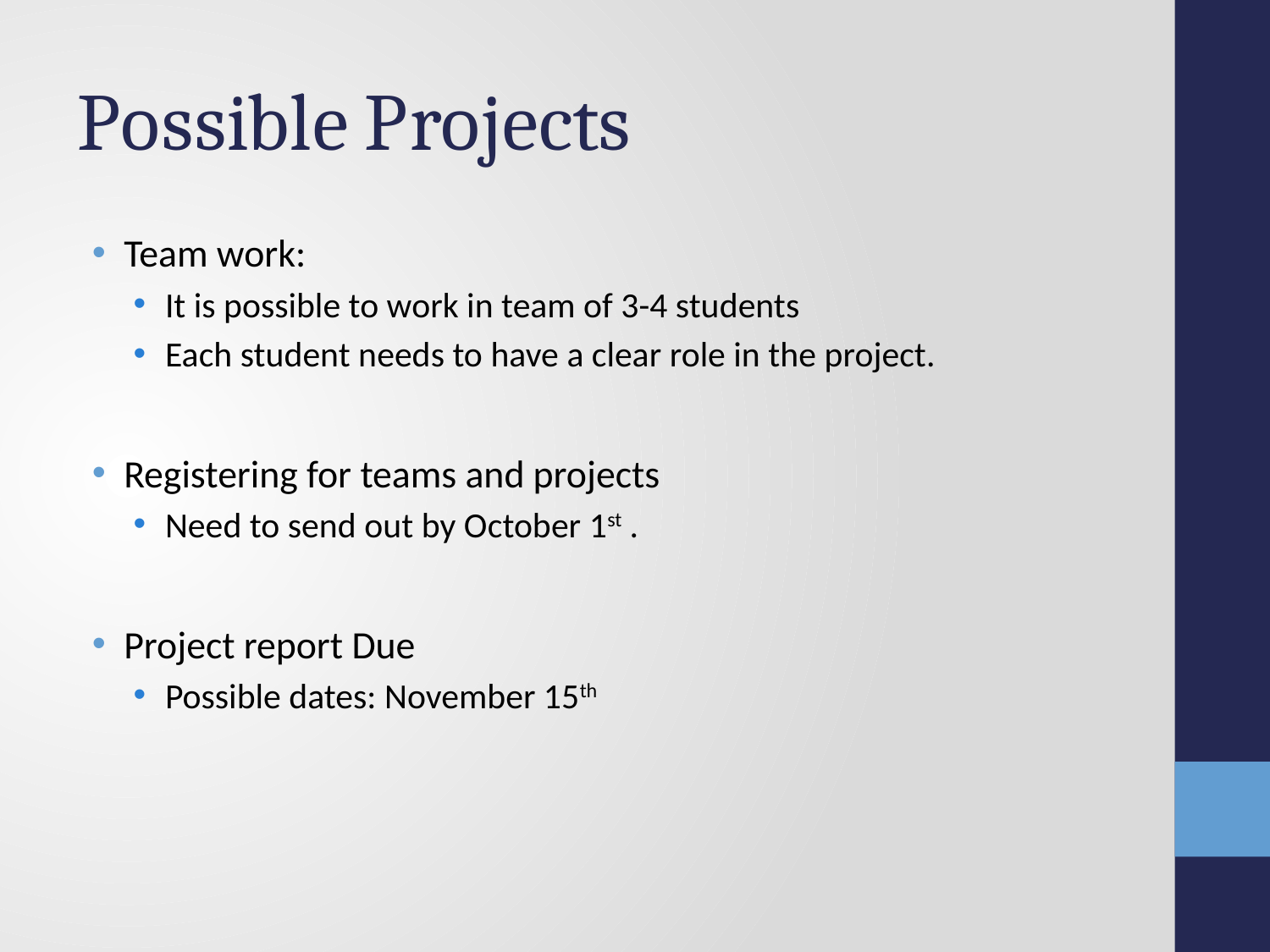

# Possible Projects
Team work:
It is possible to work in team of 3-4 students
Each student needs to have a clear role in the project.

Registering for teams and projects
Need to send out by October 1st .

Project report Due
Possible dates: November 15th